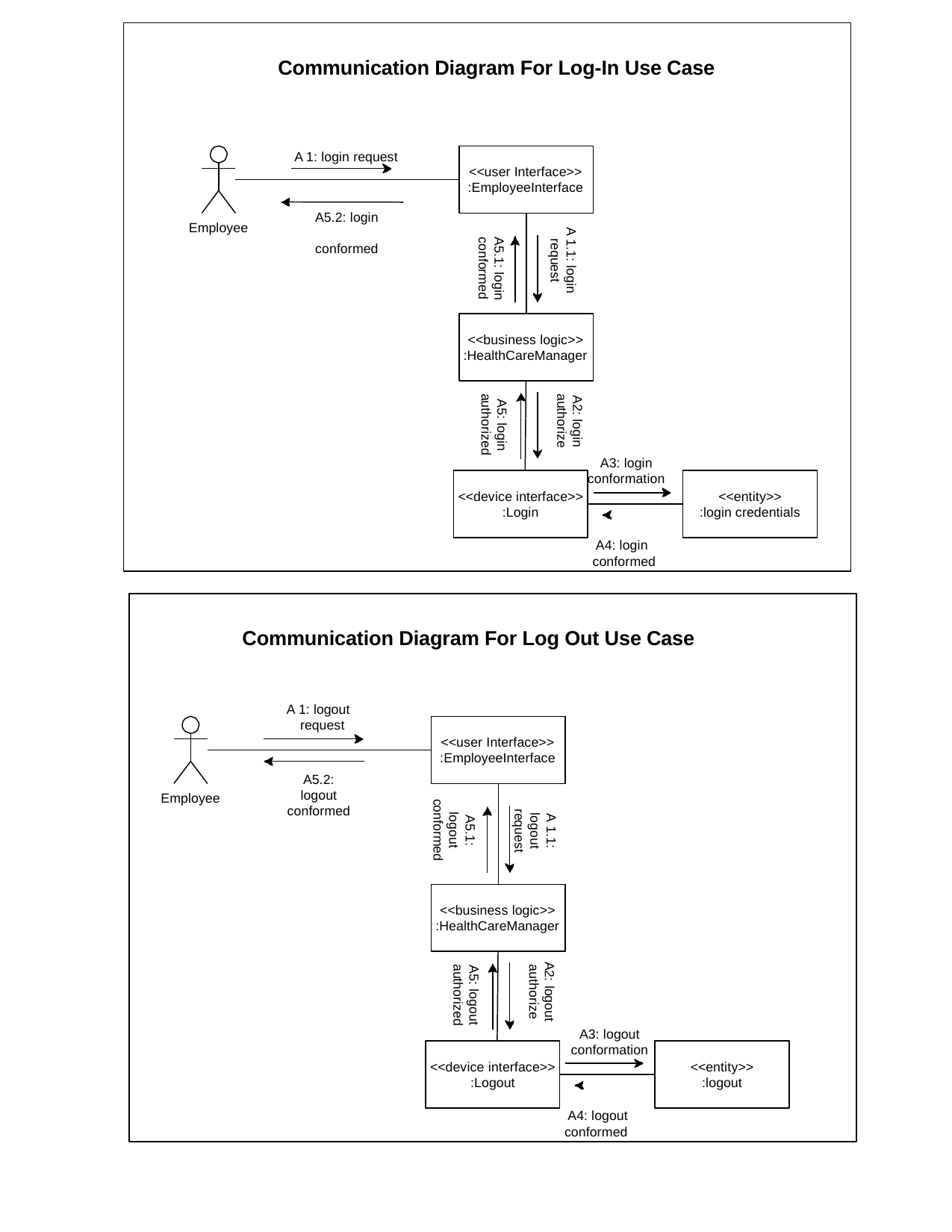

Communication Diagram For Log-In Use Case

A 1: login request
<<user Interface>>
:EmployeeInterface

A5.2: login  conformed
Employee
A 1.1: login
request

A5.1: login
conformed

<<business logic>>
:HealthCareManager

A5: login
authorized
A2: login
authorize

A3: login  conformation

<<device interface>>
:Login
<<entity>>
:login credentials
 	 A4: login  conformed

Communication Diagram For Log Out Use Case
A 1: logout  request

<<user Interface>>
:EmployeeInterface

A5.2:
logout  conformed
Employee
A5.1:
logout  conformed

A 1.1:
logout  request

<<business logic>>
:HealthCareManager
A2: logout
authorize

A5: logout
authorized

A3: logout  conformation

<<device interface>>
:Logout
<<entity>>
:logout
 	 A4: logout  conformed